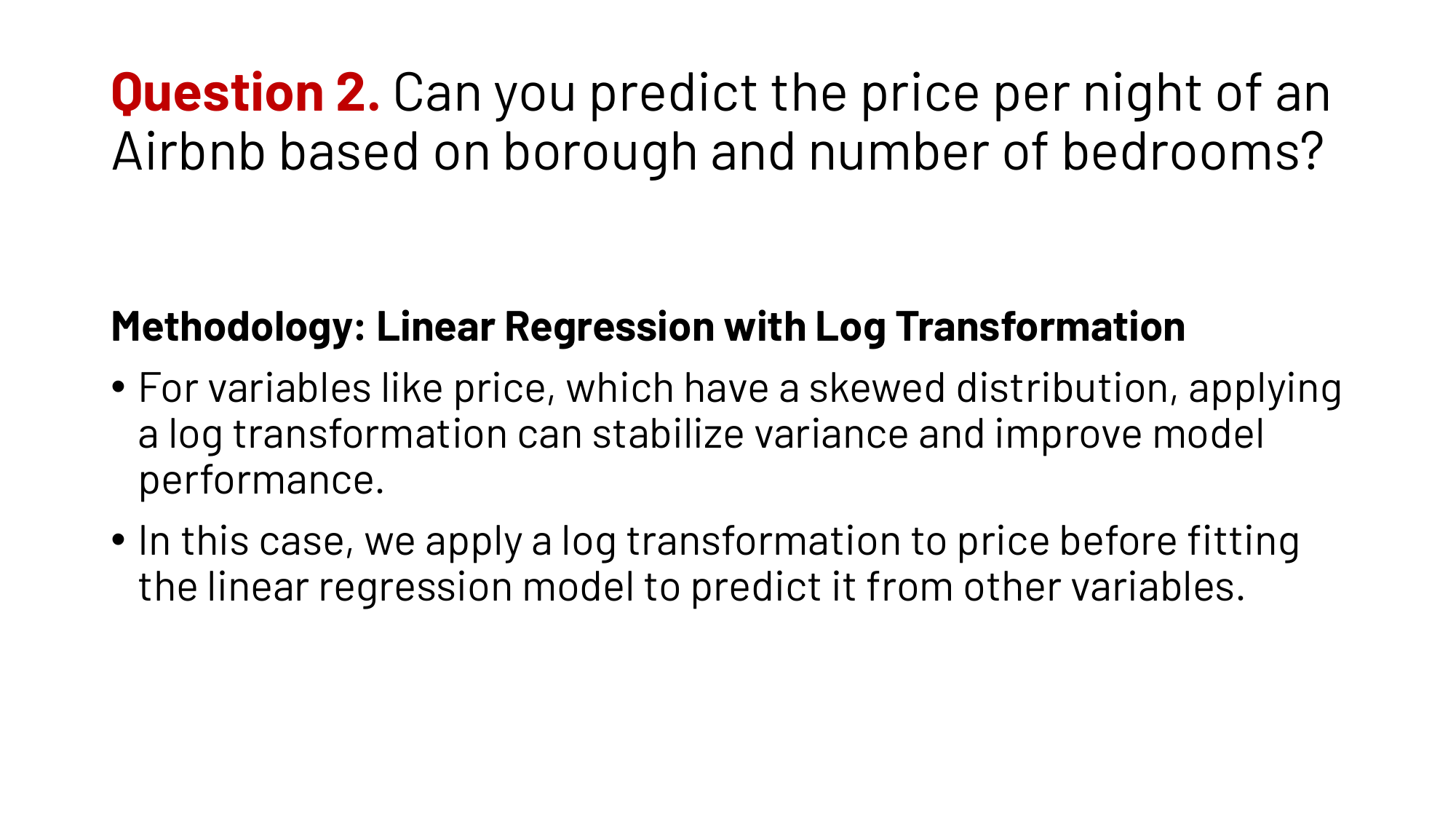

# Question 2. Can you predict the price per night of an Airbnb based on borough and number of bedrooms?
Methodology: Linear Regression with Log Transformation
For variables like price, which have a skewed distribution, applying a log transformation can stabilize variance and improve model performance.
In this case, we apply a log transformation to price before fitting the linear regression model to predict it from other variables.